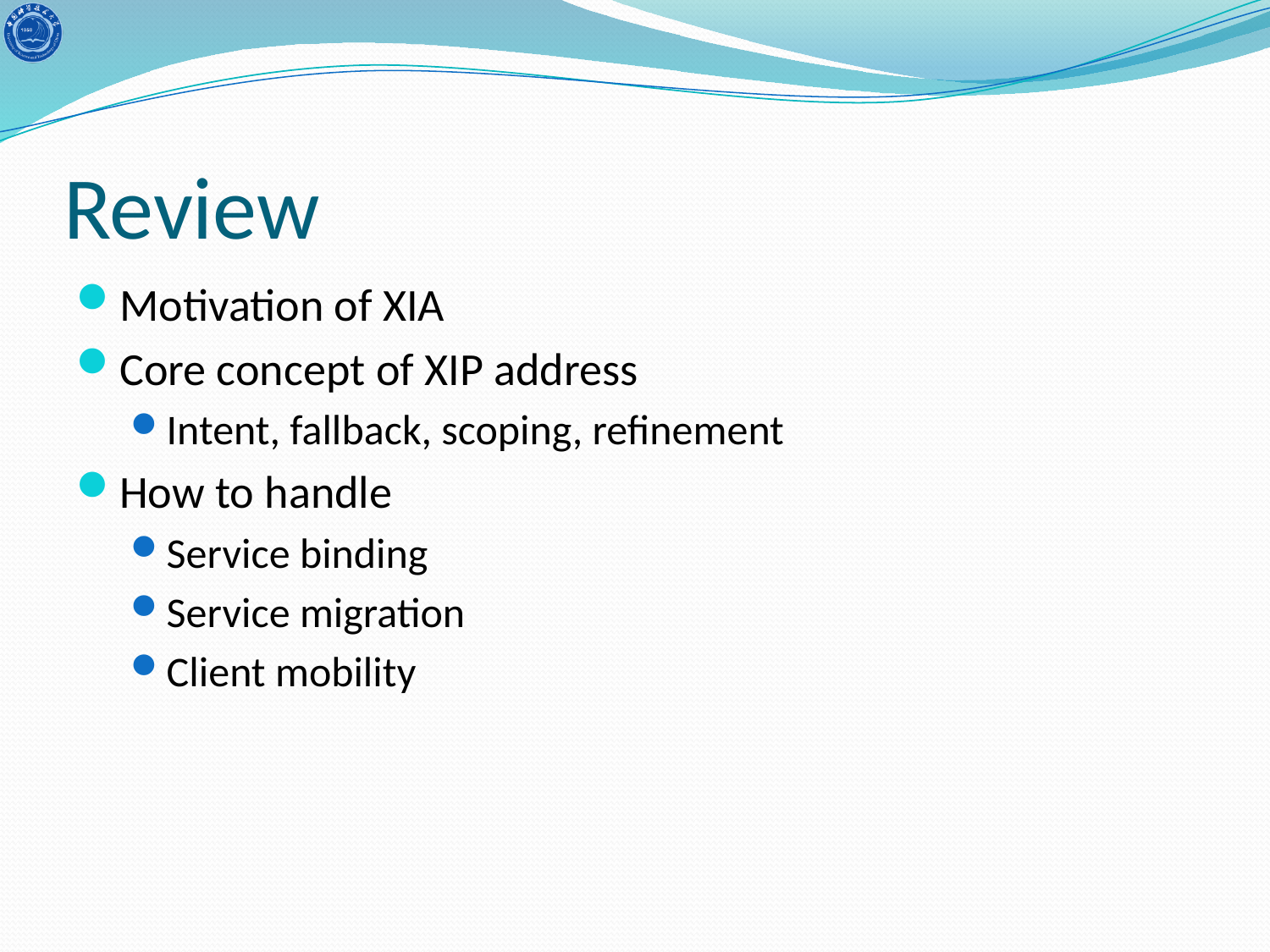

# Review
Motivation of XIA
Core concept of XIP address
Intent, fallback, scoping, refinement
How to handle
Service binding
Service migration
Client mobility